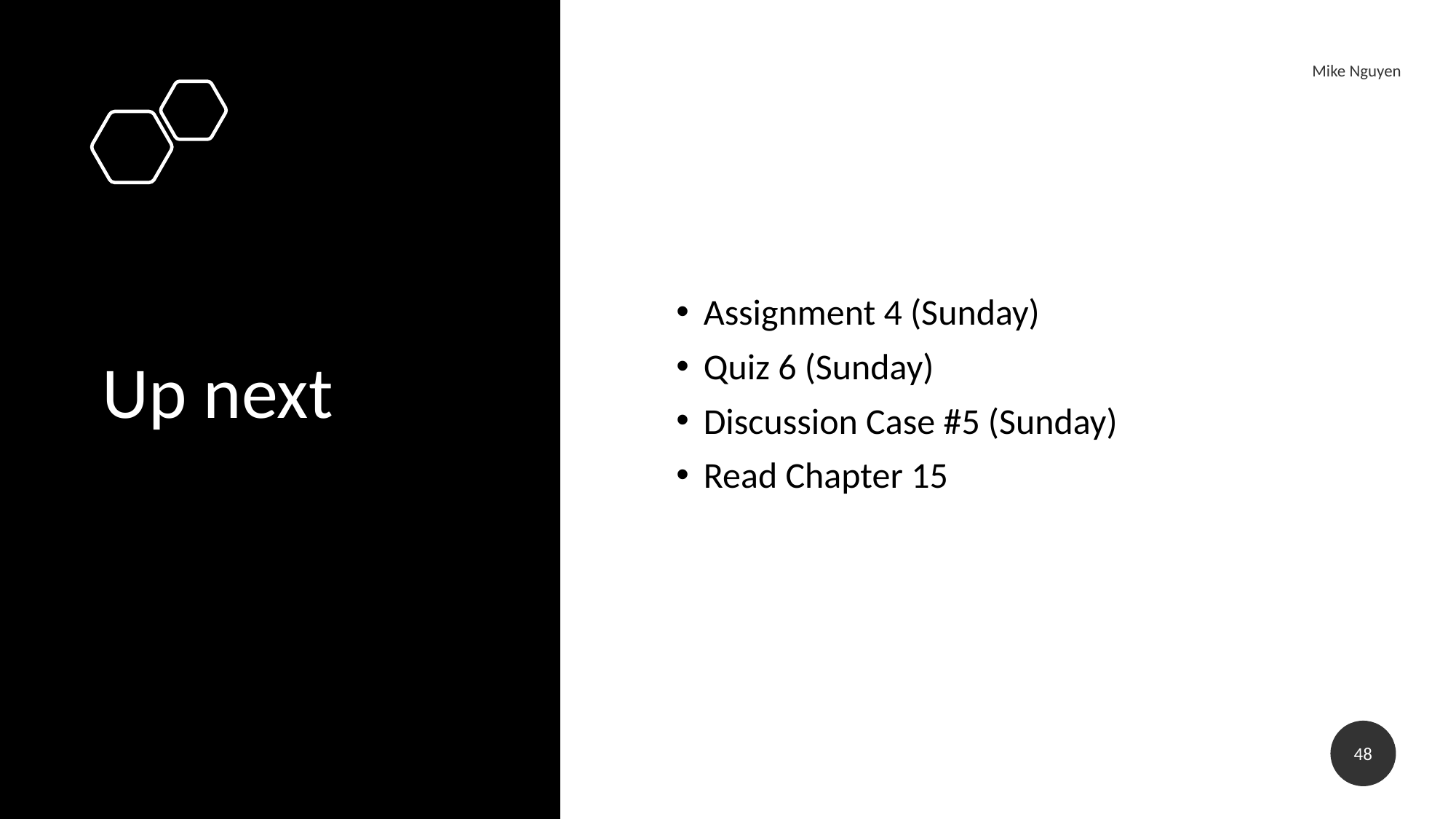

Mike Nguyen

# Up next
Assignment 4 (Sunday)
Quiz 6 (Sunday)
Discussion Case #5 (Sunday)
Read Chapter 15
48